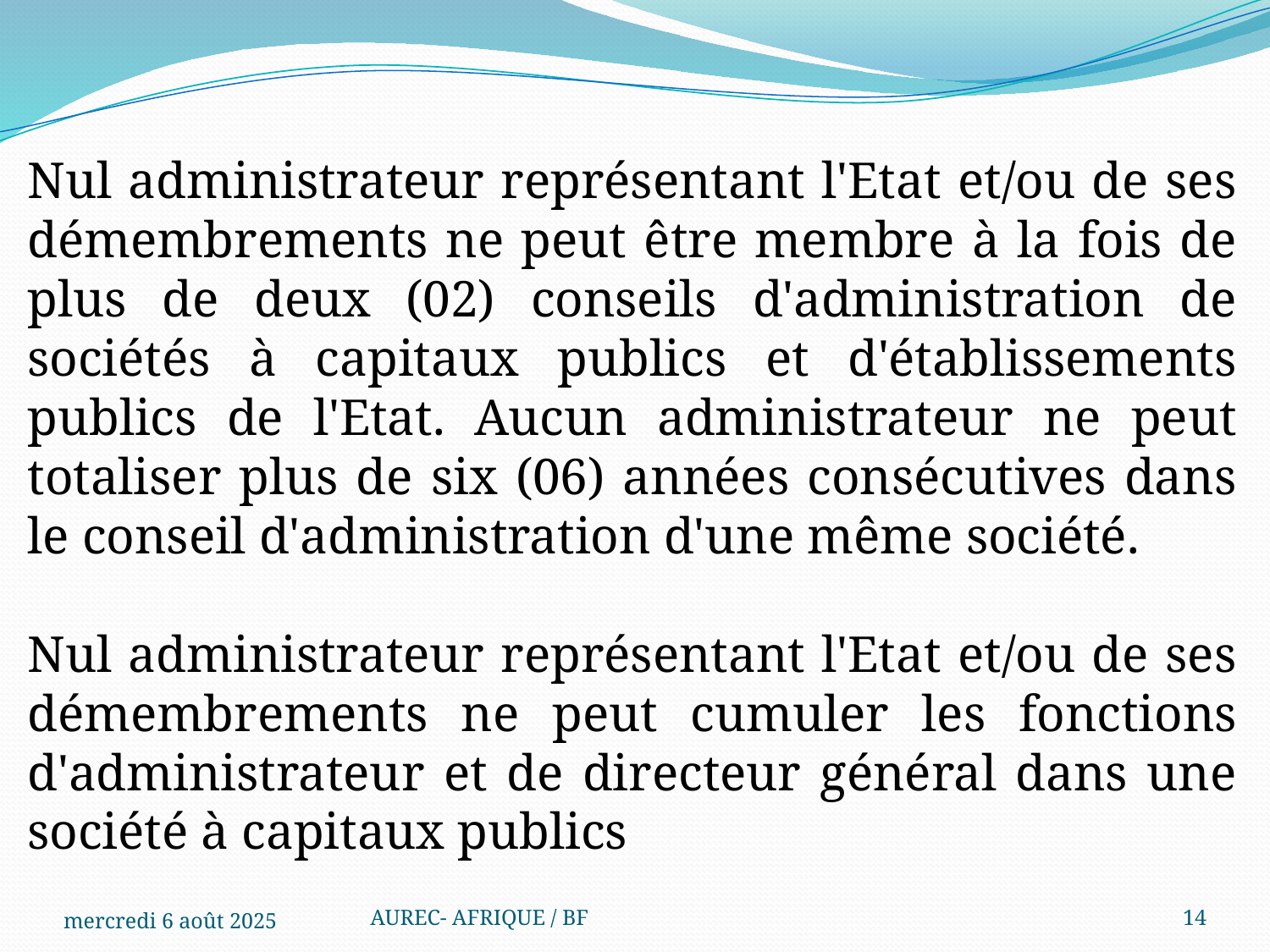

Nul administrateur représentant l'Etat et/ou de ses démembrements ne peut être membre à la fois de plus de deux (02) conseils d'administration de sociétés à capitaux publics et d'établissements publics de l'Etat. Aucun administrateur ne peut totaliser plus de six (06) années consécutives dans le conseil d'administration d'une même société.

Nul administrateur représentant l'Etat et/ou de ses démembrements ne peut cumuler les fonctions d'administrateur et de directeur général dans une société à capitaux publics

mercredi 6 août 2025
AUREC- AFRIQUE / BF
14